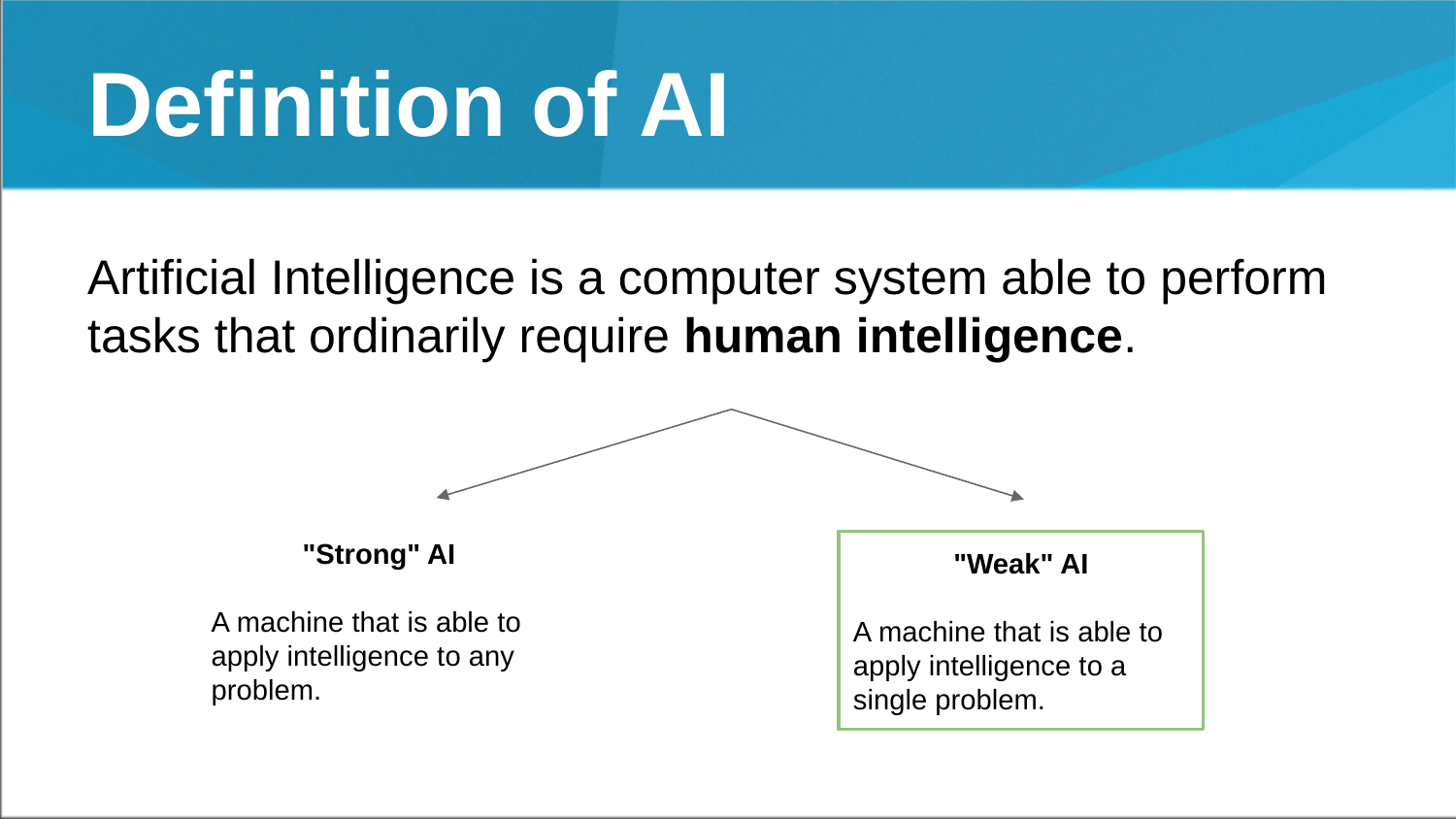

# Definition of AI
Artificial Intelligence is a computer system able to perform tasks that ordinarily require human intelligence.
"Strong" AI

A machine that is able to apply intelligence to any problem.
"Weak" AI

A machine that is able to apply intelligence to a single problem.